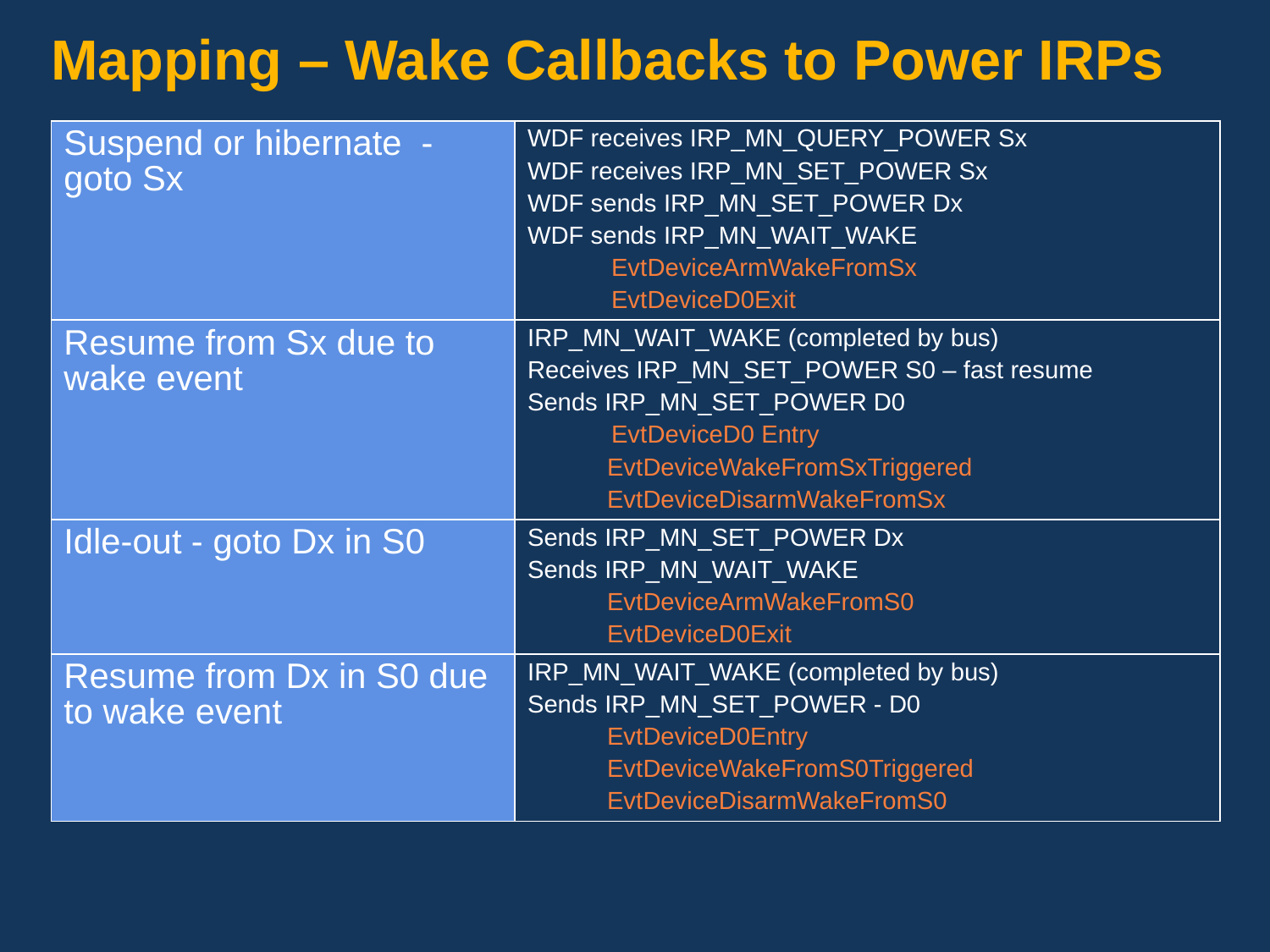

# Mapping – Wake Callbacks to Power IRPs
| Suspend or hibernate - goto Sx | WDF receives IRP\_MN\_QUERY\_POWER Sx WDF receives IRP\_MN\_SET\_POWER Sx WDF sends IRP\_MN\_SET\_POWER Dx WDF sends IRP\_MN\_WAIT\_WAKE EvtDeviceArmWakeFromSx EvtDeviceD0Exit |
| --- | --- |
| Resume from Sx due to wake event | IRP\_MN\_WAIT\_WAKE (completed by bus) Receives IRP\_MN\_SET\_POWER S0 – fast resume Sends IRP\_MN\_SET\_POWER D0 EvtDeviceD0 Entry EvtDeviceWakeFromSxTriggered EvtDeviceDisarmWakeFromSx |
| Idle-out - goto Dx in S0 | Sends IRP\_MN\_SET\_POWER Dx Sends IRP\_MN\_WAIT\_WAKE EvtDeviceArmWakeFromS0 EvtDeviceD0Exit |
| Resume from Dx in S0 due to wake event | IRP\_MN\_WAIT\_WAKE (completed by bus) Sends IRP\_MN\_SET\_POWER - D0 EvtDeviceD0Entry EvtDeviceWakeFromS0Triggered EvtDeviceDisarmWakeFromS0 |